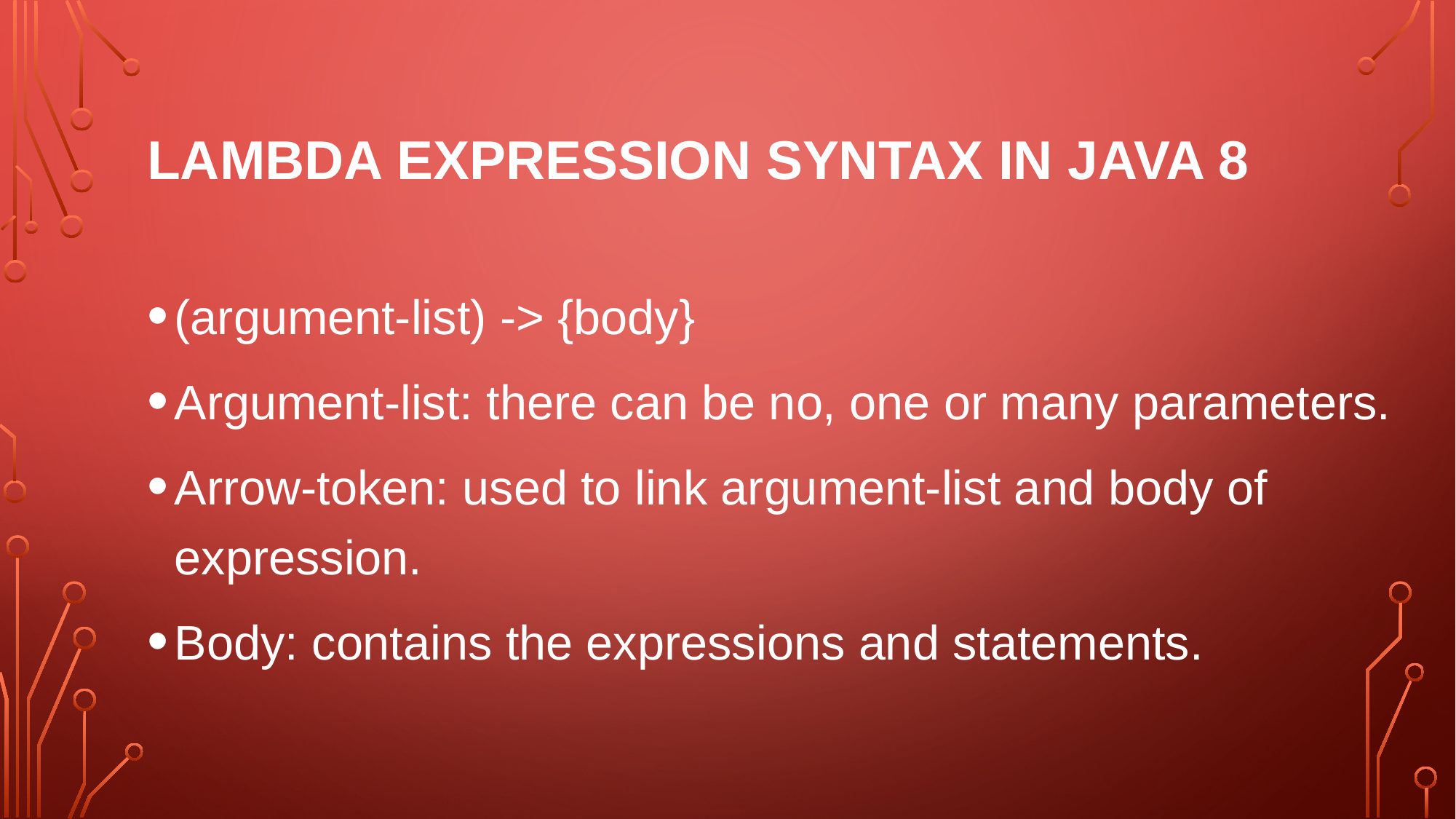

# Lambda expression syntax in java 8
(argument-list) -> {body}
Argument-list: there can be no, one or many parameters.
Arrow-token: used to link argument-list and body of expression.
Body: contains the expressions and statements.